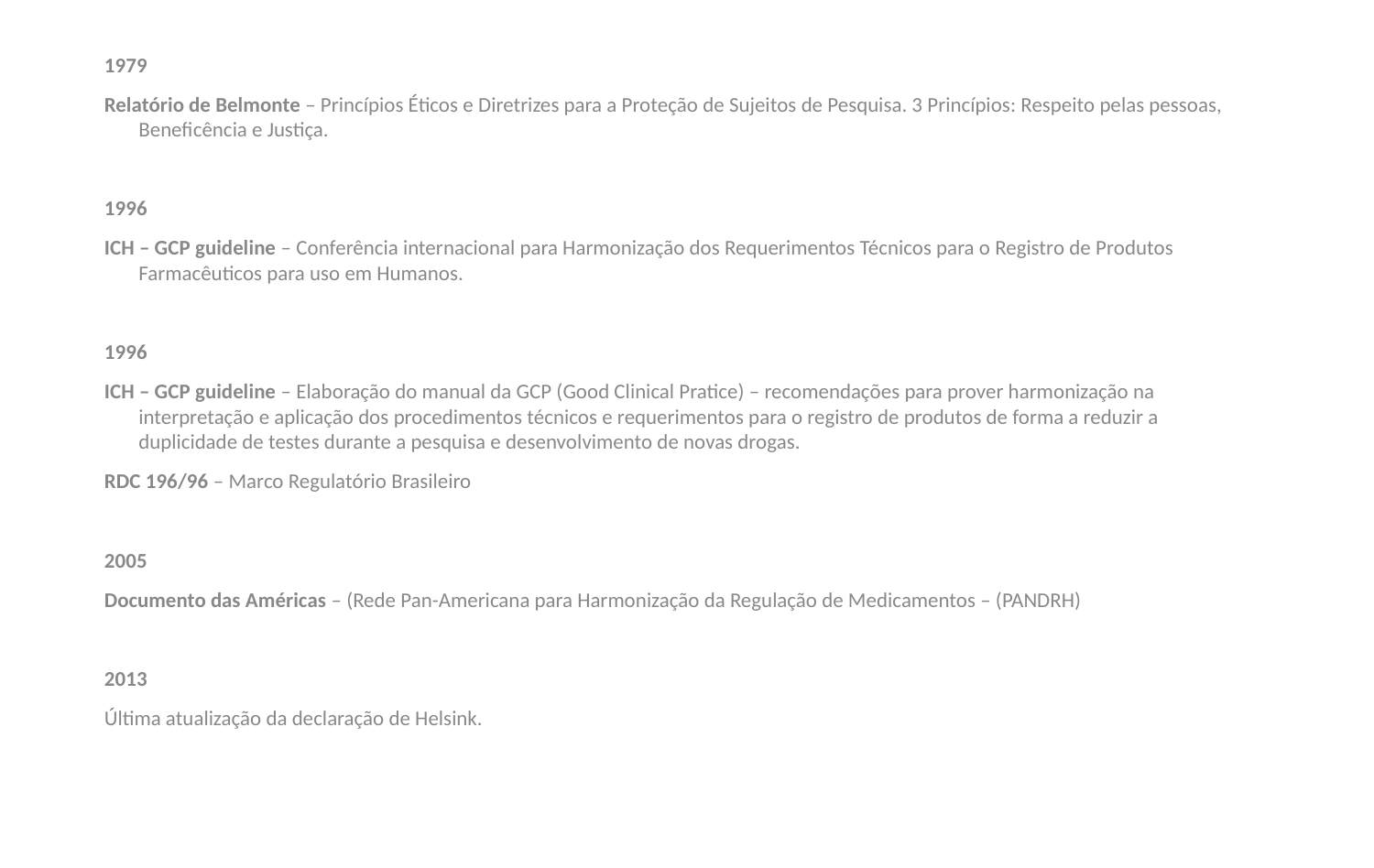

1979
Relatório de Belmonte – Princípios Éticos e Diretrizes para a Proteção de Sujeitos de Pesquisa. 3 Princípios: Respeito pelas pessoas, Beneficência e Justiça.

1996
ICH – GCP guideline – Conferência internacional para Harmonização dos Requerimentos Técnicos para o Registro de Produtos Farmacêuticos para uso em Humanos.

1996
ICH – GCP guideline – Elaboração do manual da GCP (Good Clinical Pratice) – recomendações para prover harmonização na interpretação e aplicação dos procedimentos técnicos e requerimentos para o registro de produtos de forma a reduzir a duplicidade de testes durante a pesquisa e desenvolvimento de novas drogas.
RDC 196/96 – Marco Regulatório Brasileiro

2005
Documento das Américas – (Rede Pan-Americana para Harmonização da Regulação de Medicamentos – (PANDRH)

2013
Última atualização da declaração de Helsink.